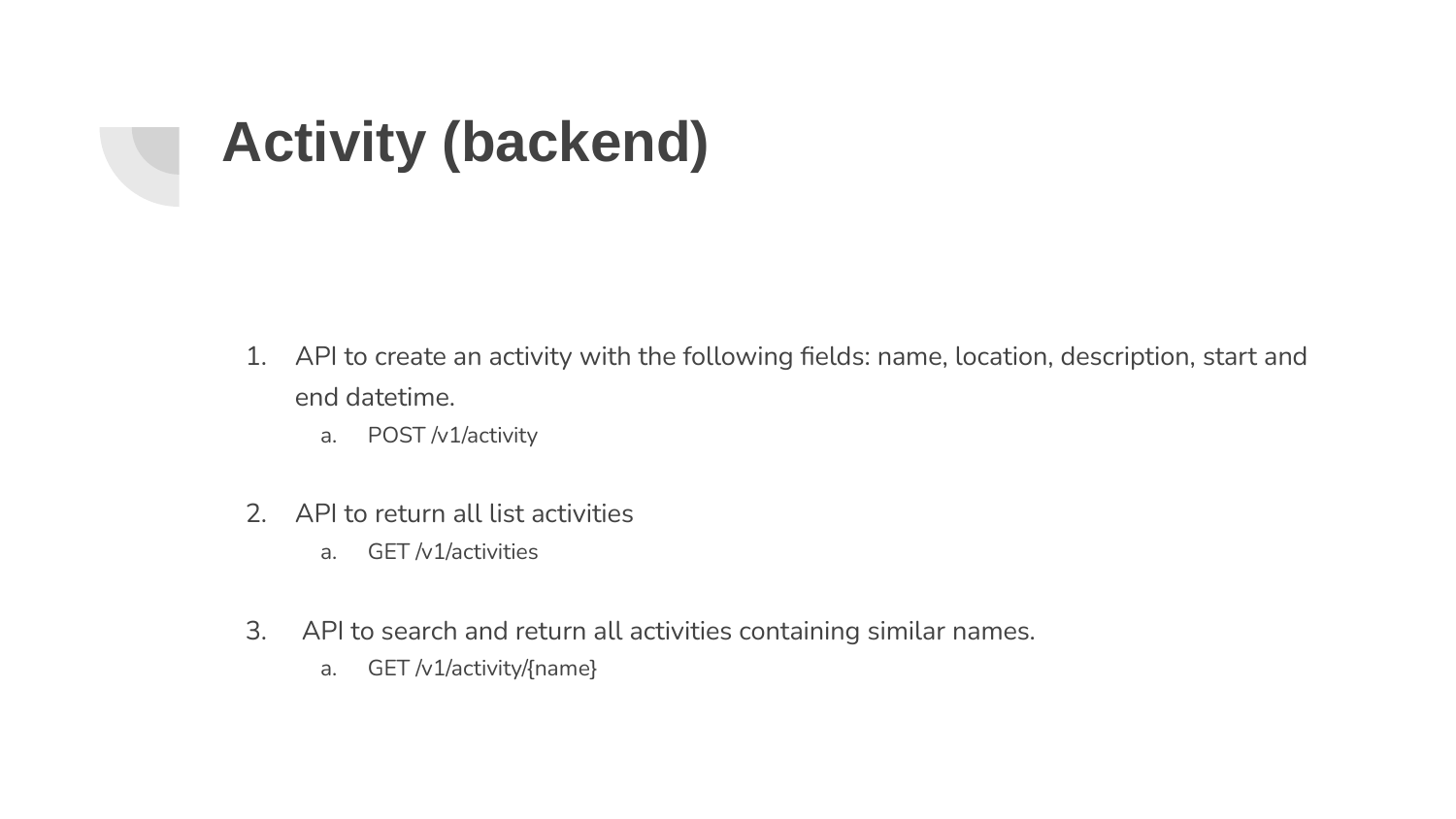

# Activity (backend)
API to create an activity with the following fields: name, location, description, start and end datetime.
POST /v1/activity

API to return all list activities
GET /v1/activities

 API to search and return all activities containing similar names.
GET /v1/activity/{name}